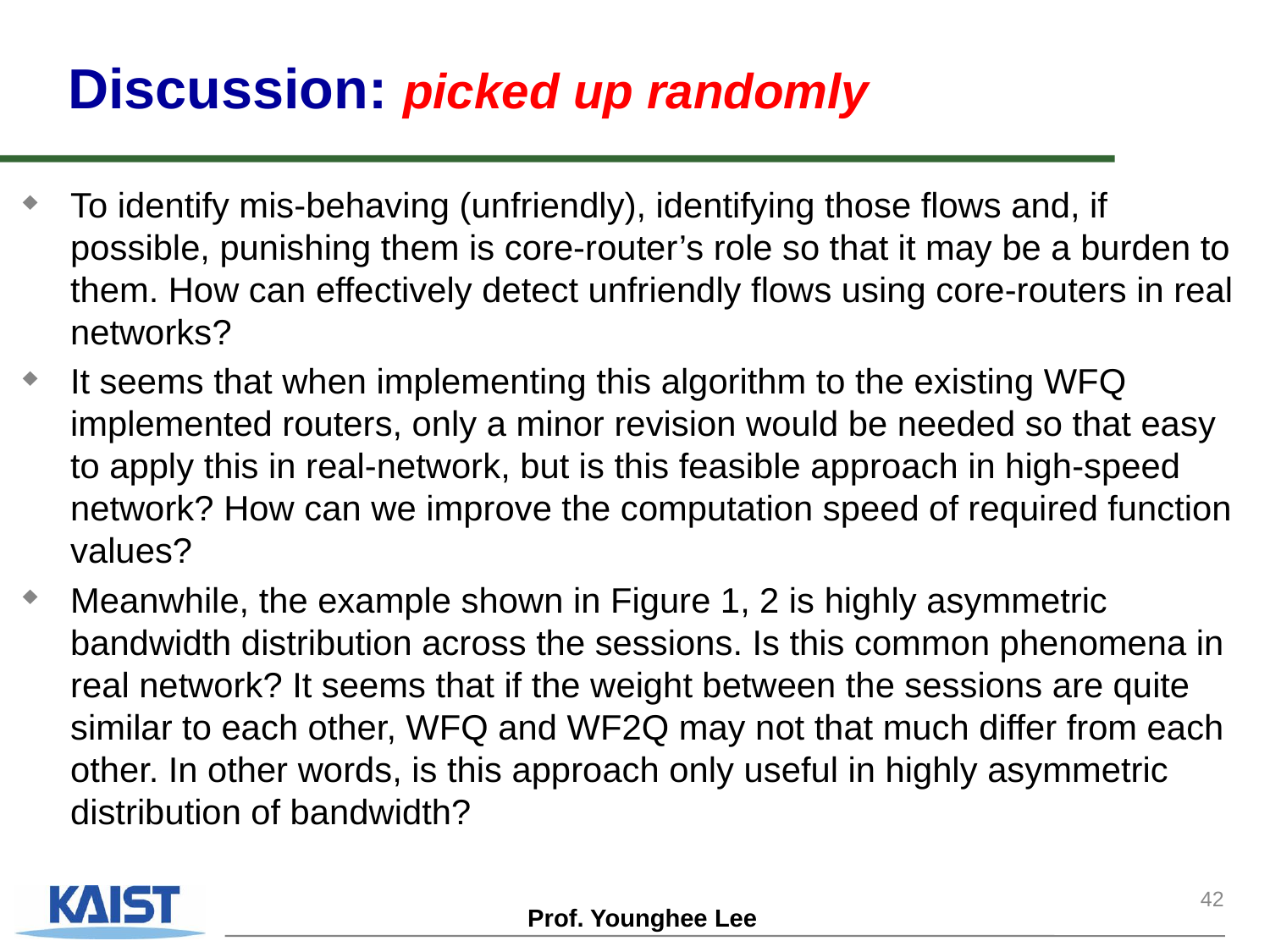

# Discussion: picked up randomly
To identify mis-behaving (unfriendly), identifying those flows and, if possible, punishing them is core-router’s role so that it may be a burden to them. How can effectively detect unfriendly flows using core-routers in real networks?
It seems that when implementing this algorithm to the existing WFQ implemented routers, only a minor revision would be needed so that easy to apply this in real-network, but is this feasible approach in high-speed network? How can we improve the computation speed of required function values?
Meanwhile, the example shown in Figure 1, 2 is highly asymmetric bandwidth distribution across the sessions. Is this common phenomena in real network? It seems that if the weight between the sessions are quite similar to each other, WFQ and WF2Q may not that much differ from each other. In other words, is this approach only useful in highly asymmetric distribution of bandwidth?
42